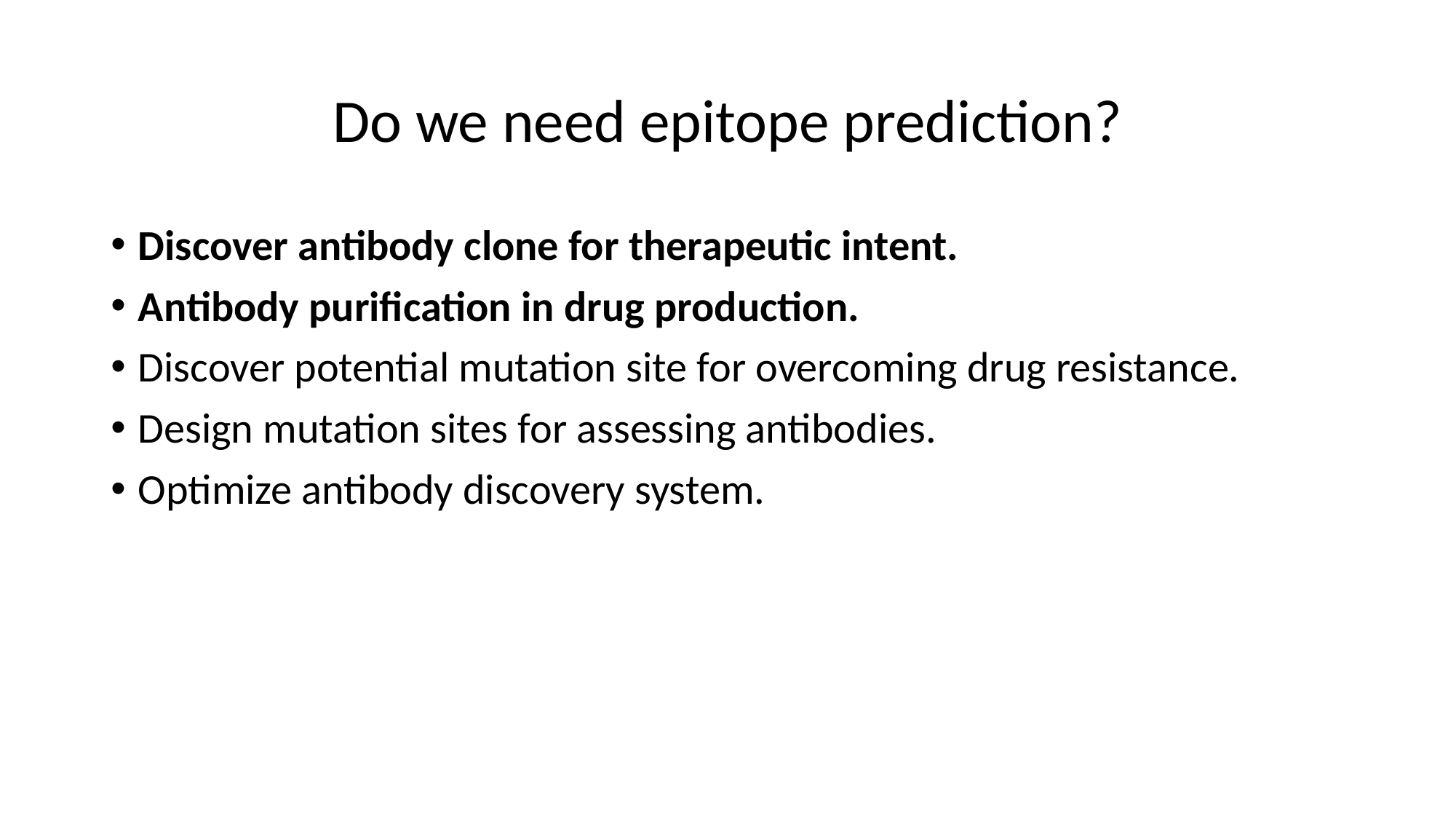

# Do we need epitope prediction?
Discover antibody clone for therapeutic intent.
Antibody purification in drug production.
Discover potential mutation site for overcoming drug resistance.
Design mutation sites for assessing antibodies.
Optimize antibody discovery system.